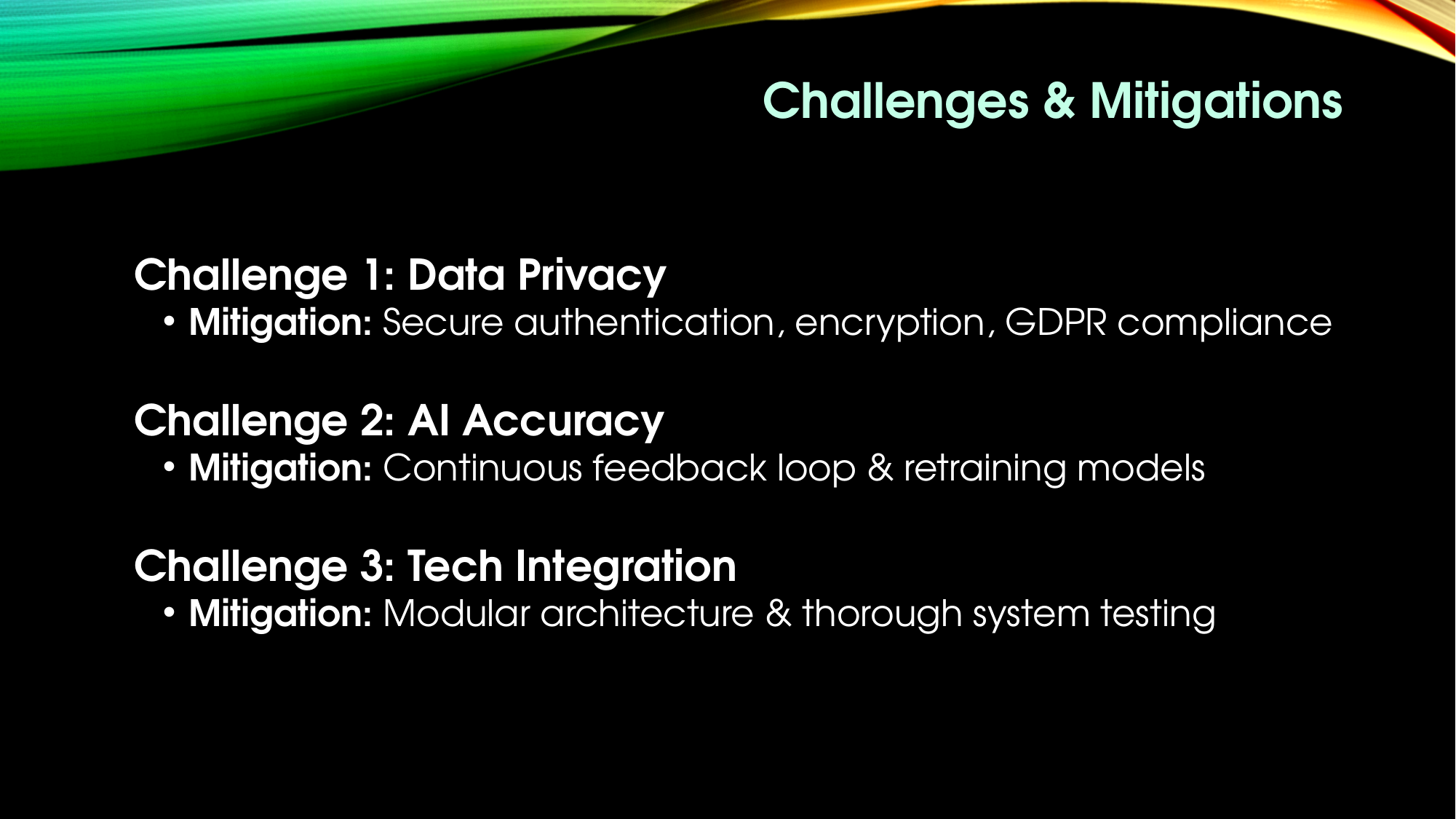

Challenges & Mitigations
Challenge 1: Data Privacy
Mitigation: Secure authentication, encryption, GDPR compliance

Challenge 2: AI Accuracy
Mitigation: Continuous feedback loop & retraining models

Challenge 3: Tech Integration
Mitigation: Modular architecture & thorough system testing